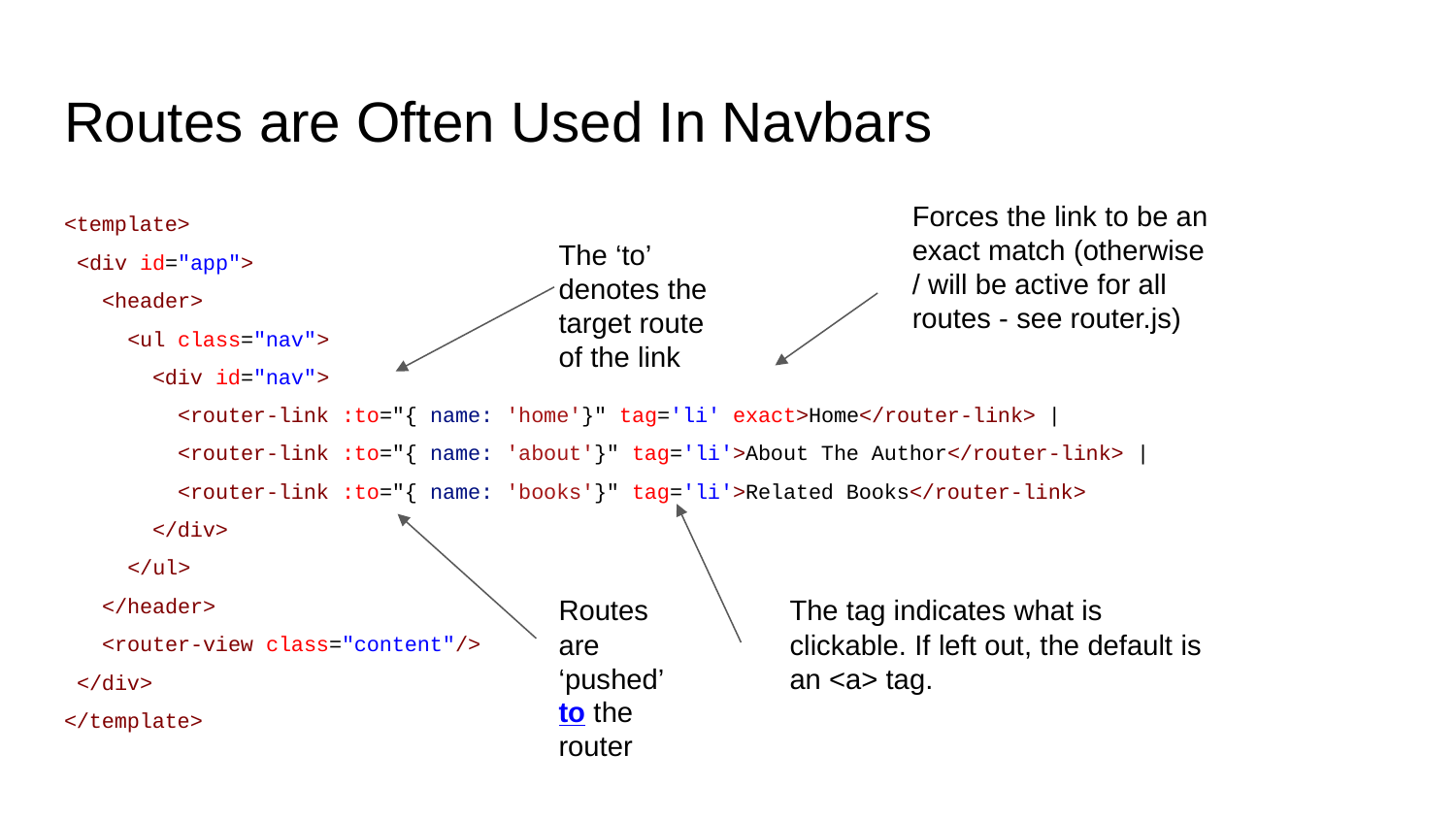

# Routes are Often Used In Navbars

<template>
 <div id="app">
   <header>
     <ul class="nav">
       <div id="nav">
         <router-link :to="{ name: 'home'}" tag='li' exact>Home</router-link> |
         <router-link :to="{ name: 'about'}" tag='li'>About The Author</router-link> |
         <router-link :to="{ name: 'books'}" tag='li'>Related Books</router-link>
       </div>
     </ul>
   </header>
   <router-view class="content"/>
 </div>
</template>

Forces the link to be an exact match (otherwise / will be active for all routes - see router.js)

The ‘to’ denotes the target route of the link
Routes are ‘pushed’ to the router
The tag indicates what is clickable. If left out, the default is an <a> tag.